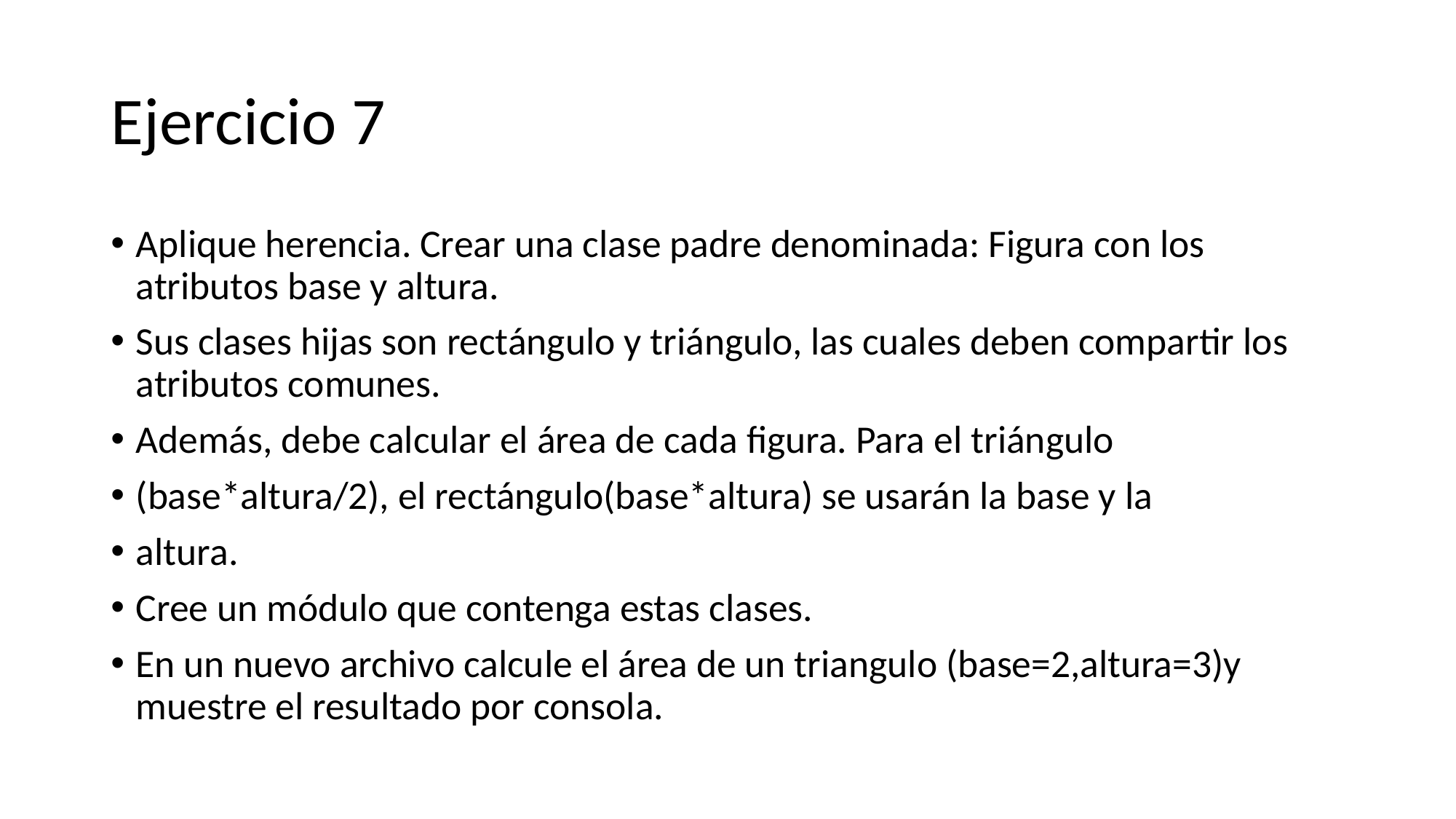

# Ejercicio 7
Aplique herencia. Crear una clase padre denominada: Figura con los atributos base y altura.
Sus clases hijas son rectángulo y triángulo, las cuales deben compartir los atributos comunes.
Además, debe calcular el área de cada figura. Para el triángulo
(base*altura/2), el rectángulo(base*altura) se usarán la base y la
altura.
Cree un módulo que contenga estas clases.
En un nuevo archivo calcule el área de un triangulo (base=2,altura=3)y muestre el resultado por consola.